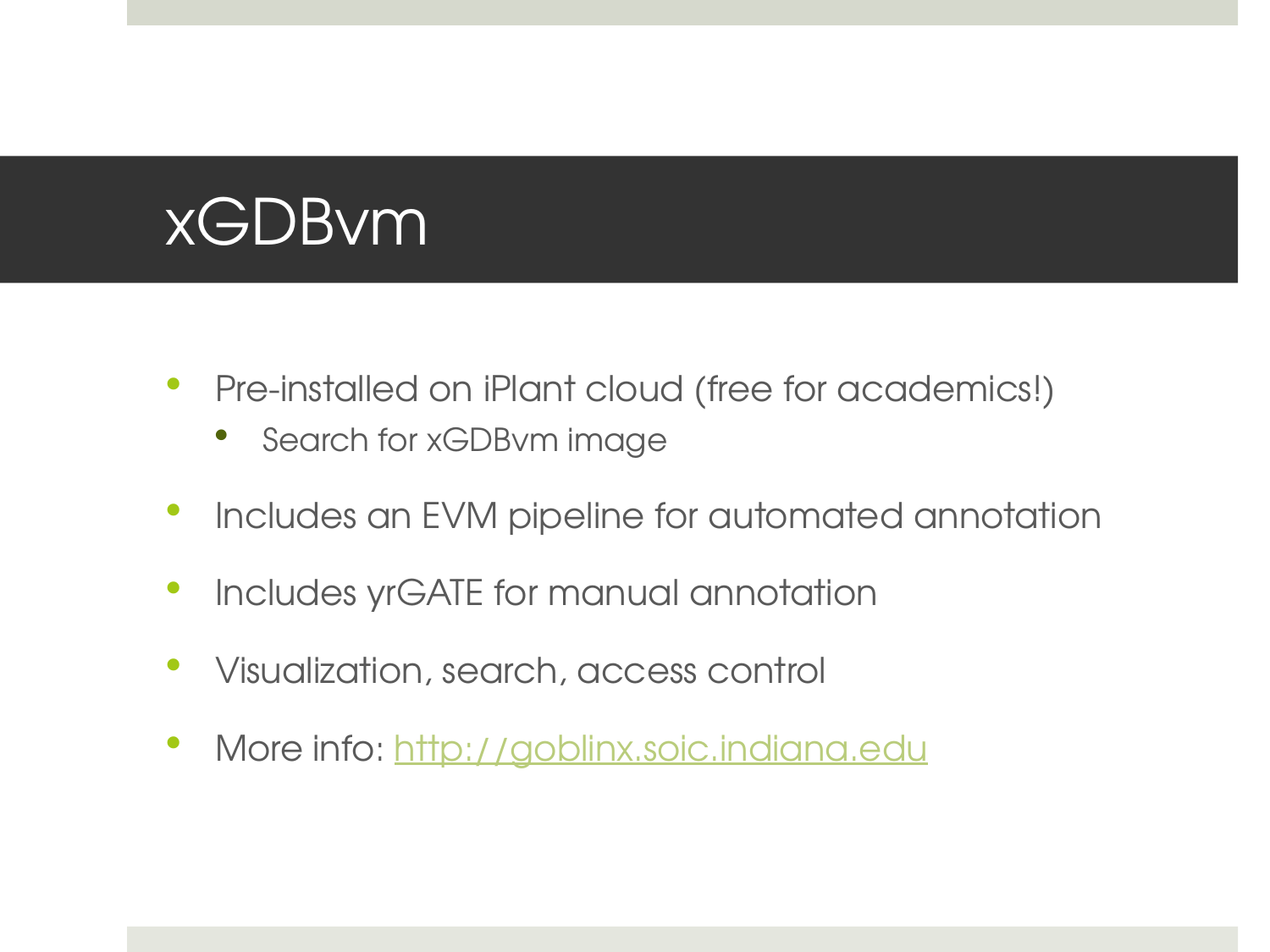

# xGDBvm
Pre-installed on iPlant cloud (free for academics!)
Search for xGDBvm image
Includes an EVM pipeline for automated annotation
Includes yrGATE for manual annotation
Visualization, search, access control
More info: http://goblinx.soic.indiana.edu